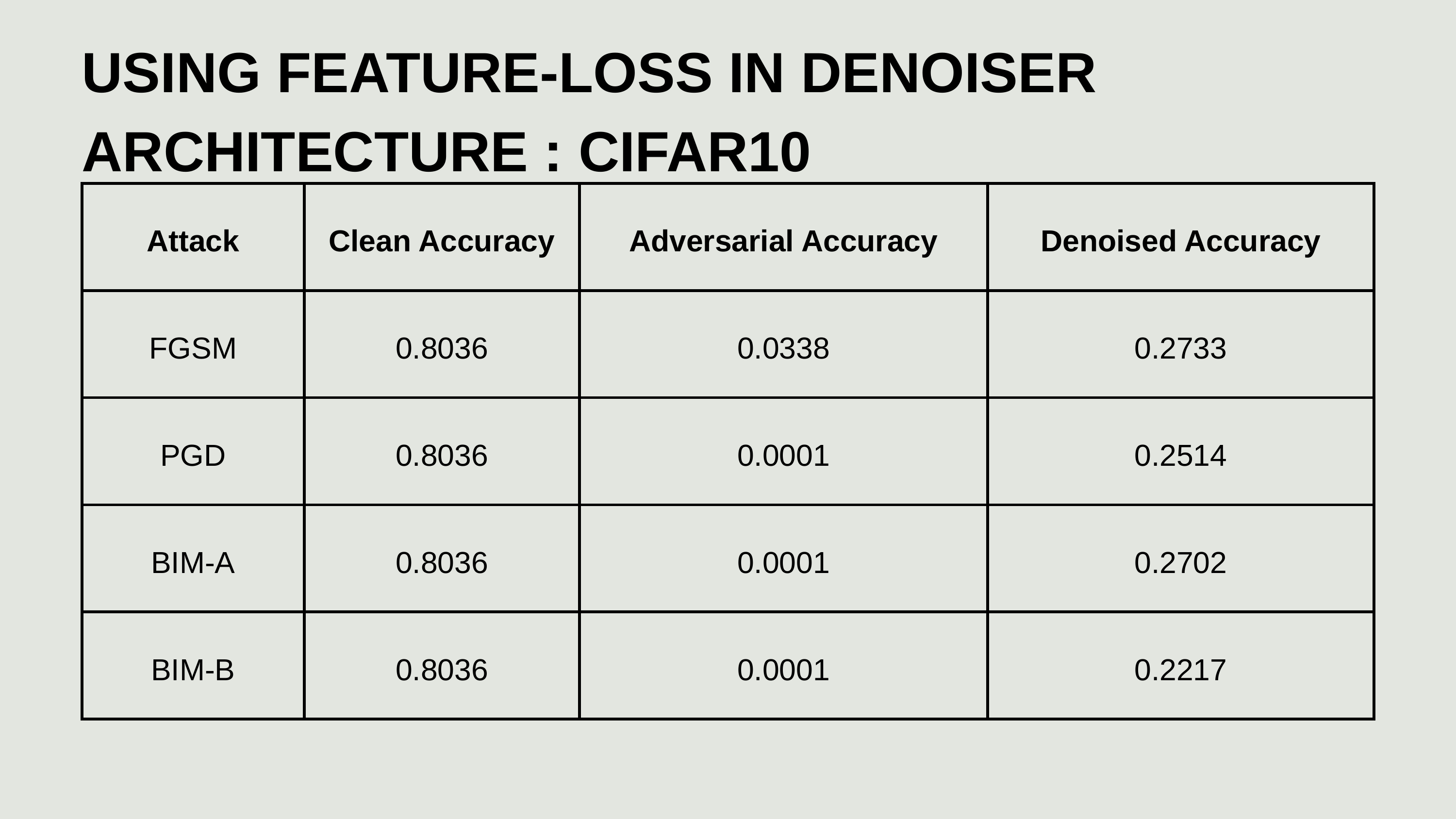

USING FEATURE-LOSS IN DENOISER ARCHITECTURE : CIFAR10
| Attack | Clean Accuracy | Adversarial Accuracy | Denoised Accuracy |
| --- | --- | --- | --- |
| FGSM | 0.8036 | 0.0338 | 0.2733 |
| PGD | 0.8036 | 0.0001 | 0.2514 |
| BIM-A | 0.8036 | 0.0001 | 0.2702 |
| BIM-B | 0.8036 | 0.0001 | 0.2217 |